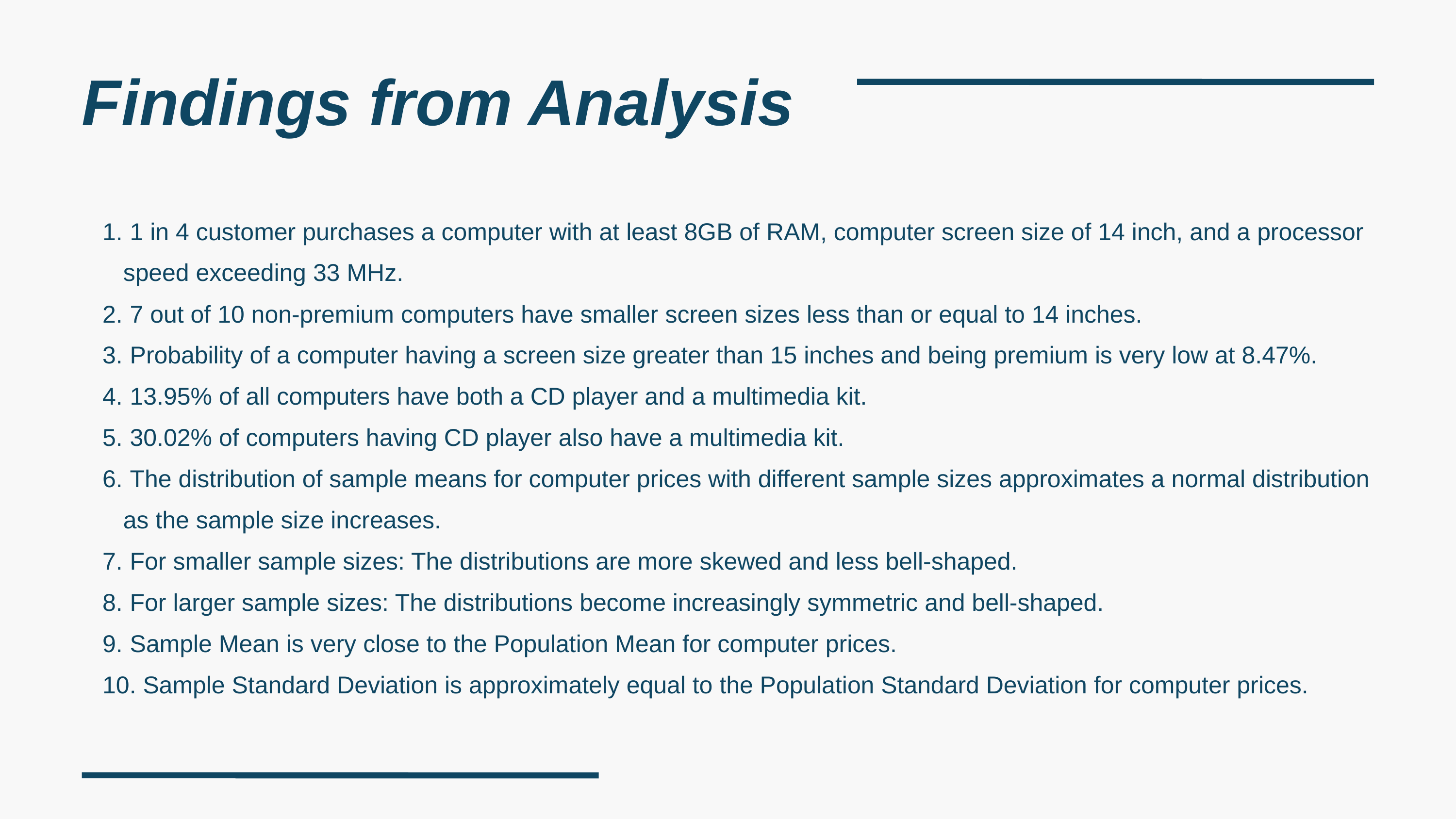

Findings from Analysis

 1 in 4 customer purchases a computer with at least 8GB of RAM, computer screen size of 14 inch, and a processor speed exceeding 33 MHz.
 7 out of 10 non-premium computers have smaller screen sizes less than or equal to 14 inches.
 Probability of a computer having a screen size greater than 15 inches and being premium is very low at 8.47%.
 13.95% of all computers have both a CD player and a multimedia kit.
 30.02% of computers having CD player also have a multimedia kit.
 The distribution of sample means for computer prices with different sample sizes approximates a normal distribution as the sample size increases.
 For smaller sample sizes: The distributions are more skewed and less bell-shaped.
 For larger sample sizes: The distributions become increasingly symmetric and bell-shaped.
 Sample Mean is very close to the Population Mean for computer prices.
 Sample Standard Deviation is approximately equal to the Population Standard Deviation for computer prices.